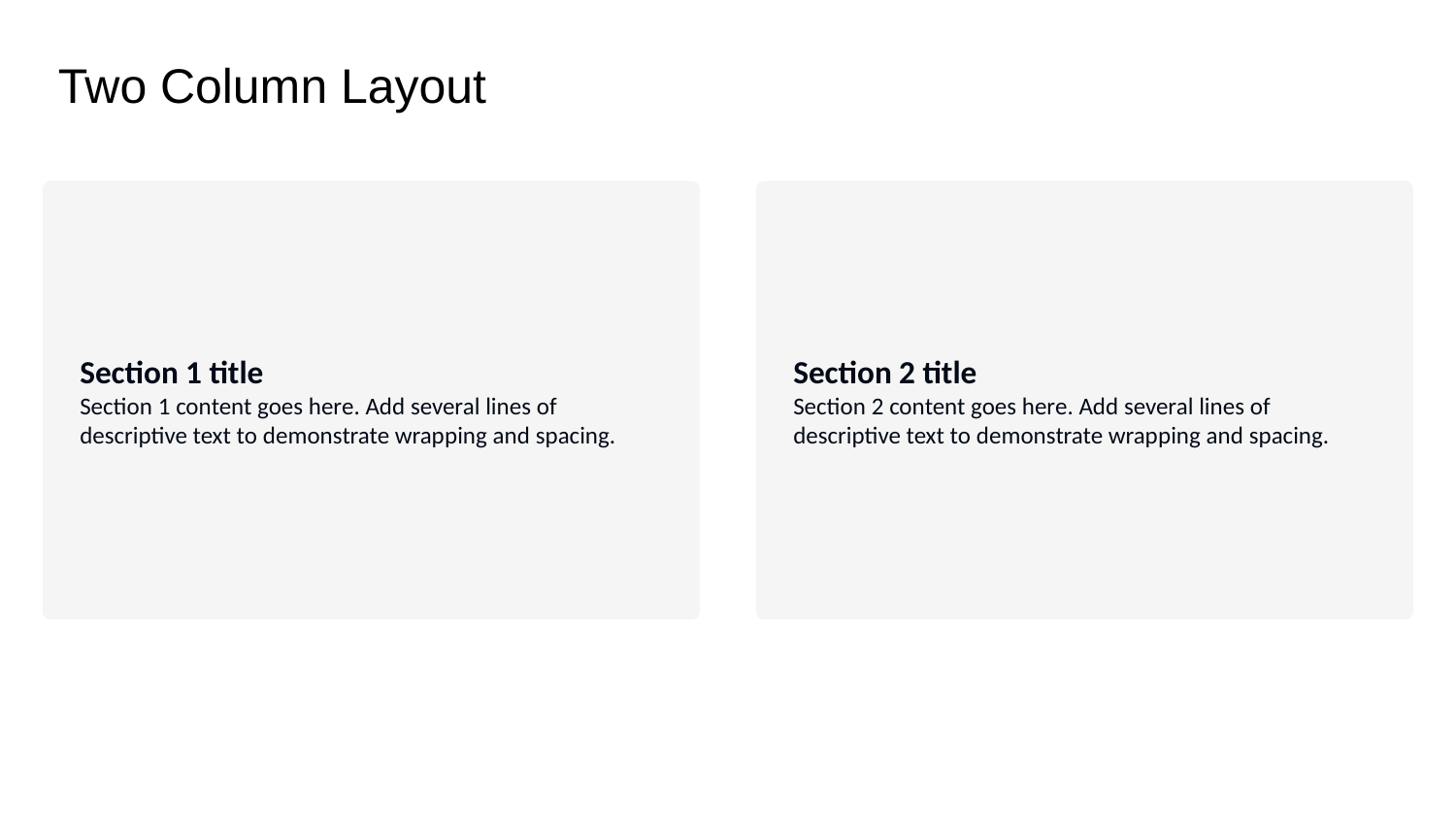

Two Column Layout

Section 1 title
Section 1 content goes here. Add several lines of descriptive text to demonstrate wrapping and spacing.
Section 2 title
Section 2 content goes here. Add several lines of descriptive text to demonstrate wrapping and spacing.